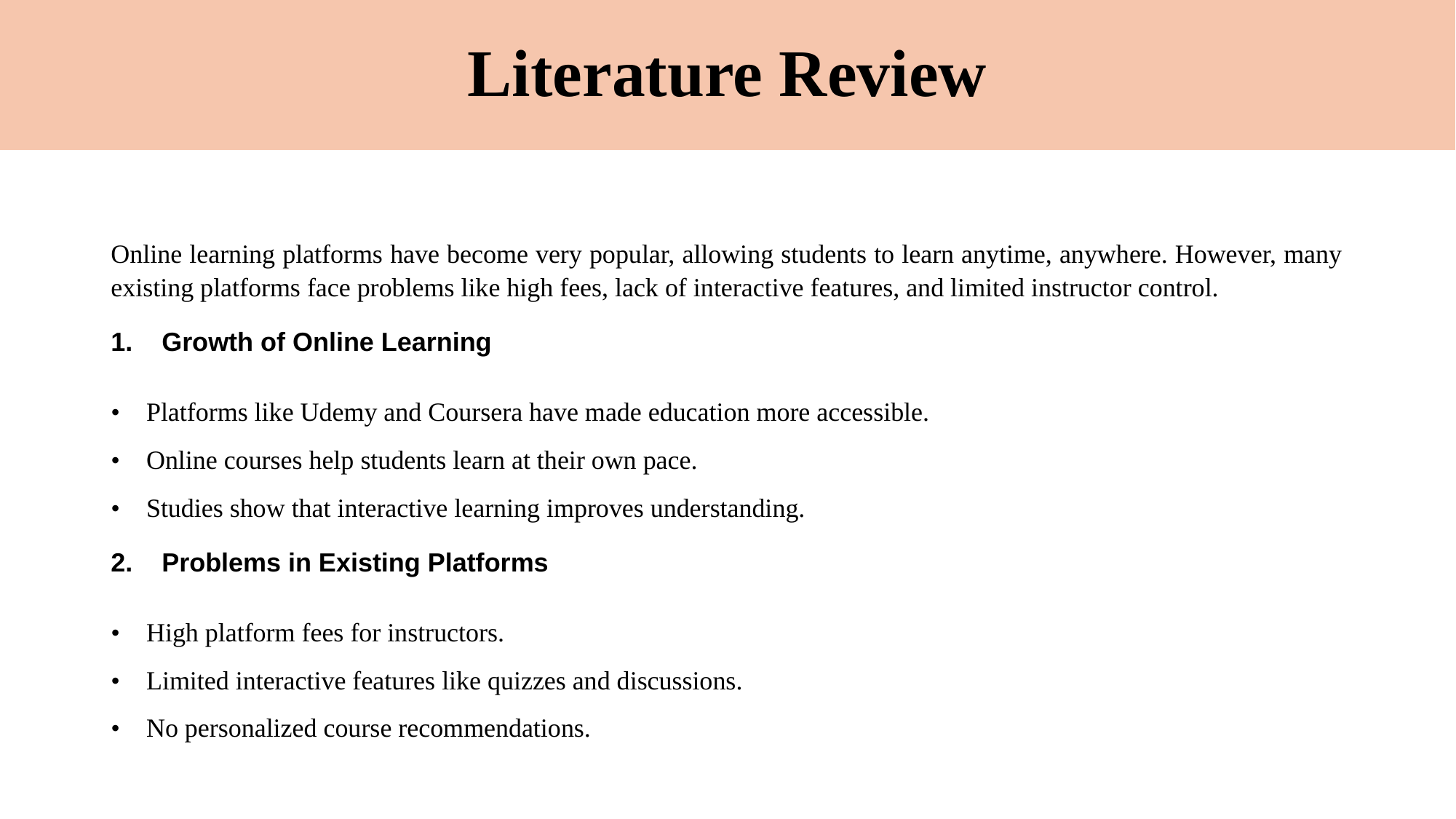

# Literature Review
Online learning platforms have become very popular, allowing students to learn anytime, anywhere. However, many existing platforms face problems like high fees, lack of interactive features, and limited instructor control.
1.    Growth of Online Learning
•    Platforms like Udemy and Coursera have made education more accessible.
•    Online courses help students learn at their own pace.
•    Studies show that interactive learning improves understanding.
2.    Problems in Existing Platforms
•    High platform fees for instructors.
•    Limited interactive features like quizzes and discussions.
•    No personalized course recommendations.